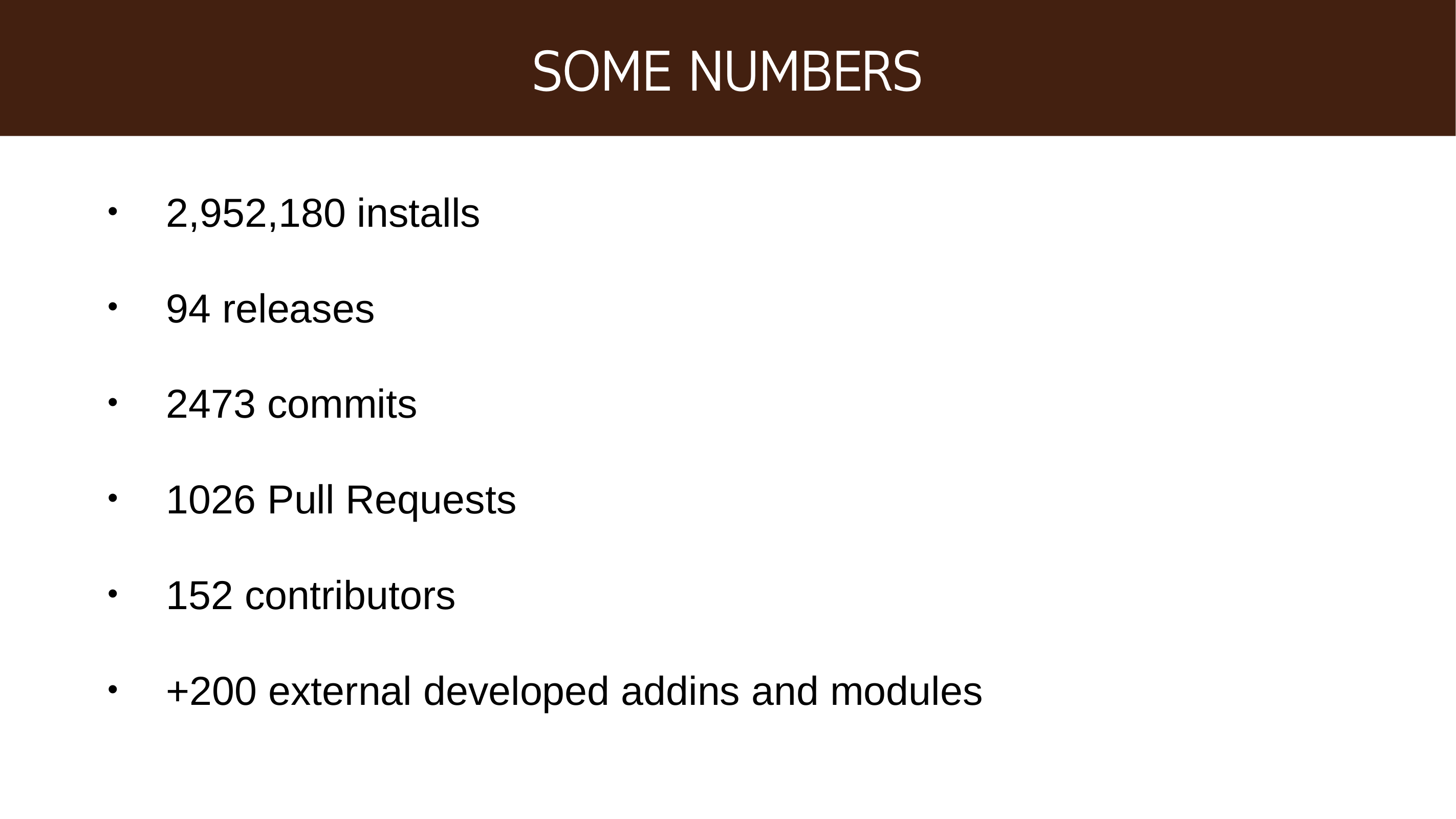

# Some numbers
2,952,180 installs
94 releases
2473 commits
1026 Pull Requests
152 contributors
+200 external developed addins and modules